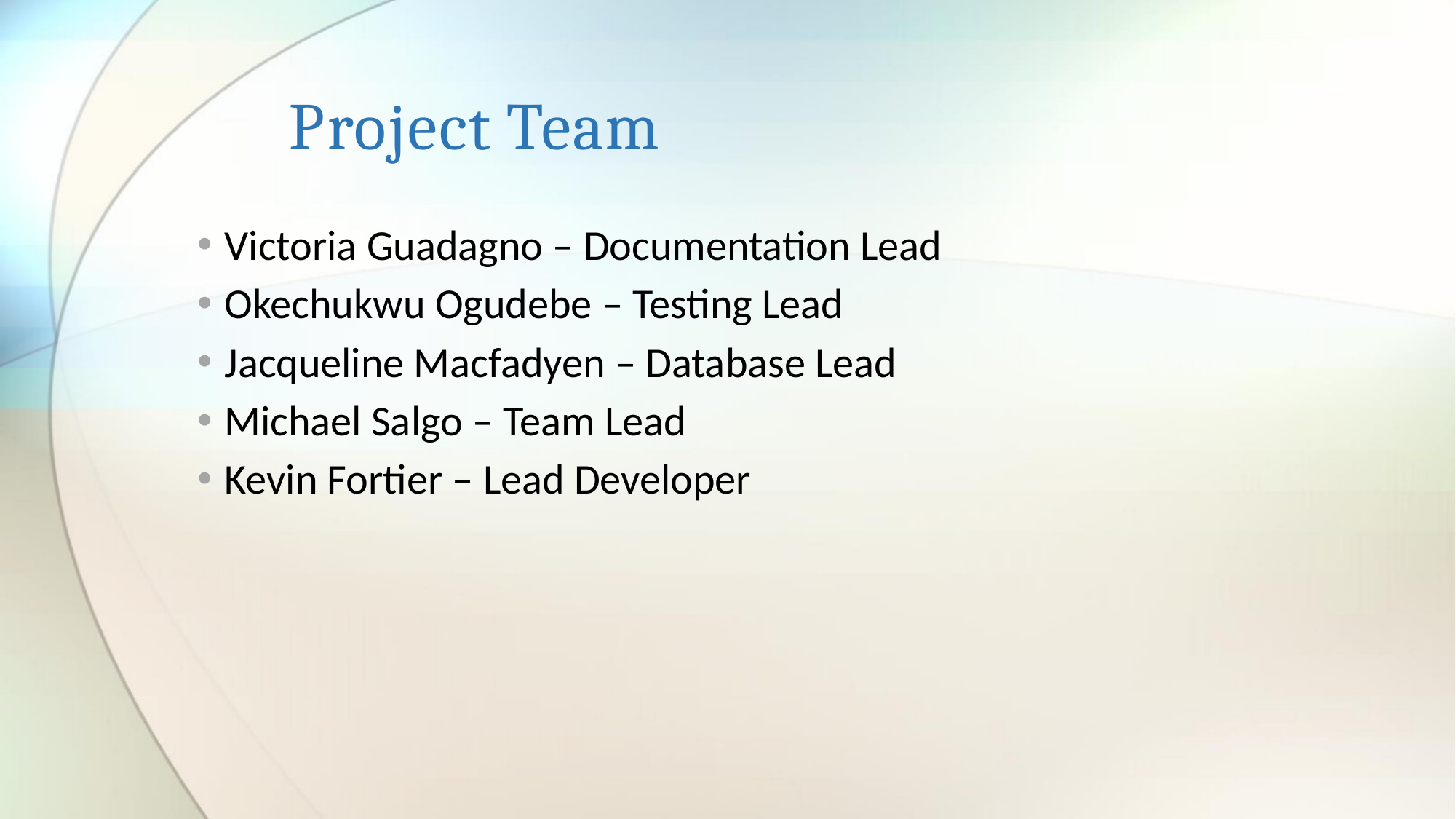

# Project Team
Victoria Guadagno – Documentation Lead
Okechukwu Ogudebe – Testing Lead
Jacqueline Macfadyen – Database Lead
Michael Salgo – Team Lead
Kevin Fortier – Lead Developer